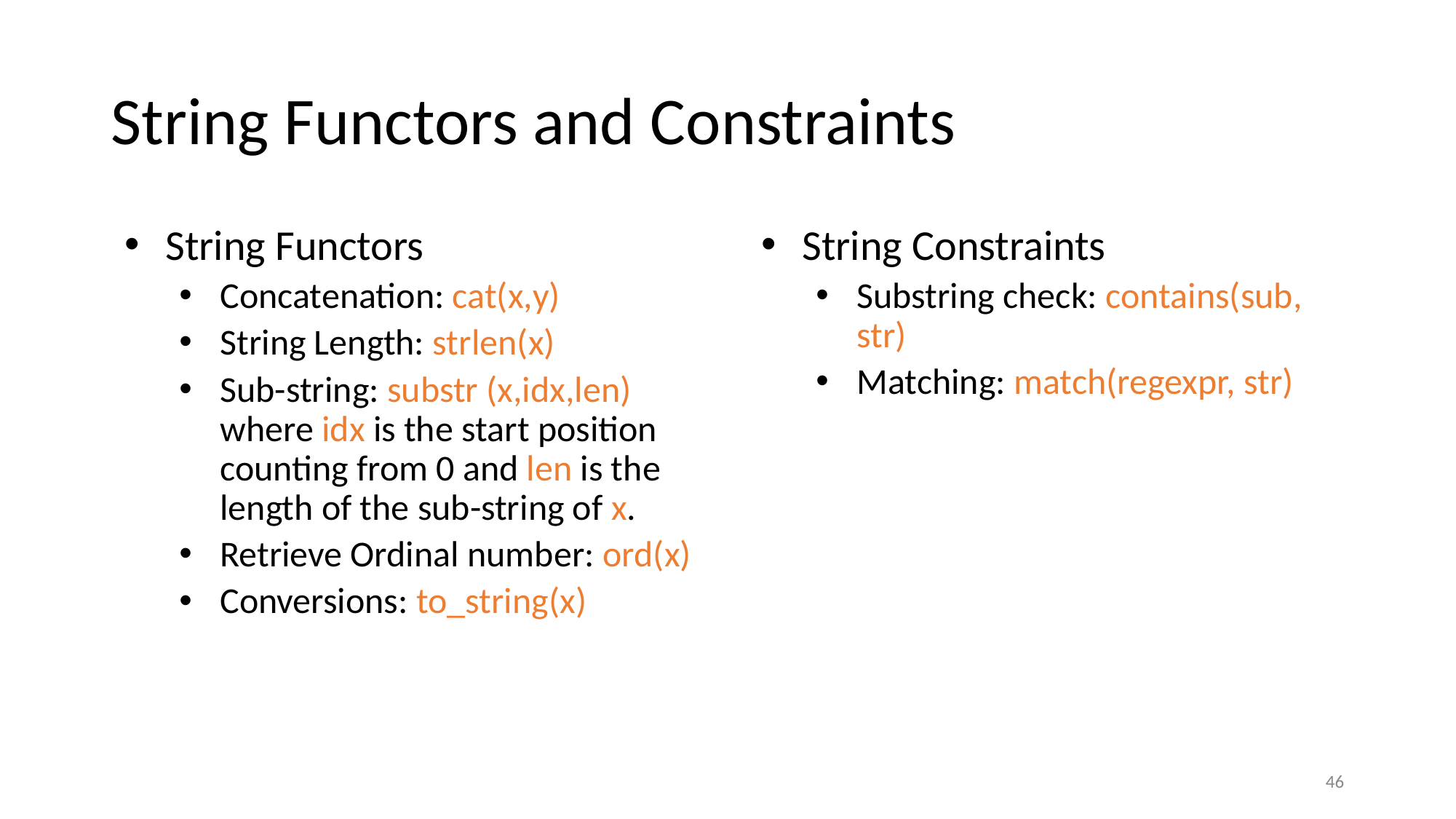

# String Functors and Constraints
String Functors
Concatenation: cat(x,y)
String Length: strlen(x)
Sub-string: substr (x,idx,len)
where idx is the start position
counting from 0 and len is the
length of the sub-string of x.
Retrieve Ordinal number: ord(x)
Conversions: to_string(x)
String Constraints
Substring check: contains(sub, str)
Matching: match(regexpr, str)
46